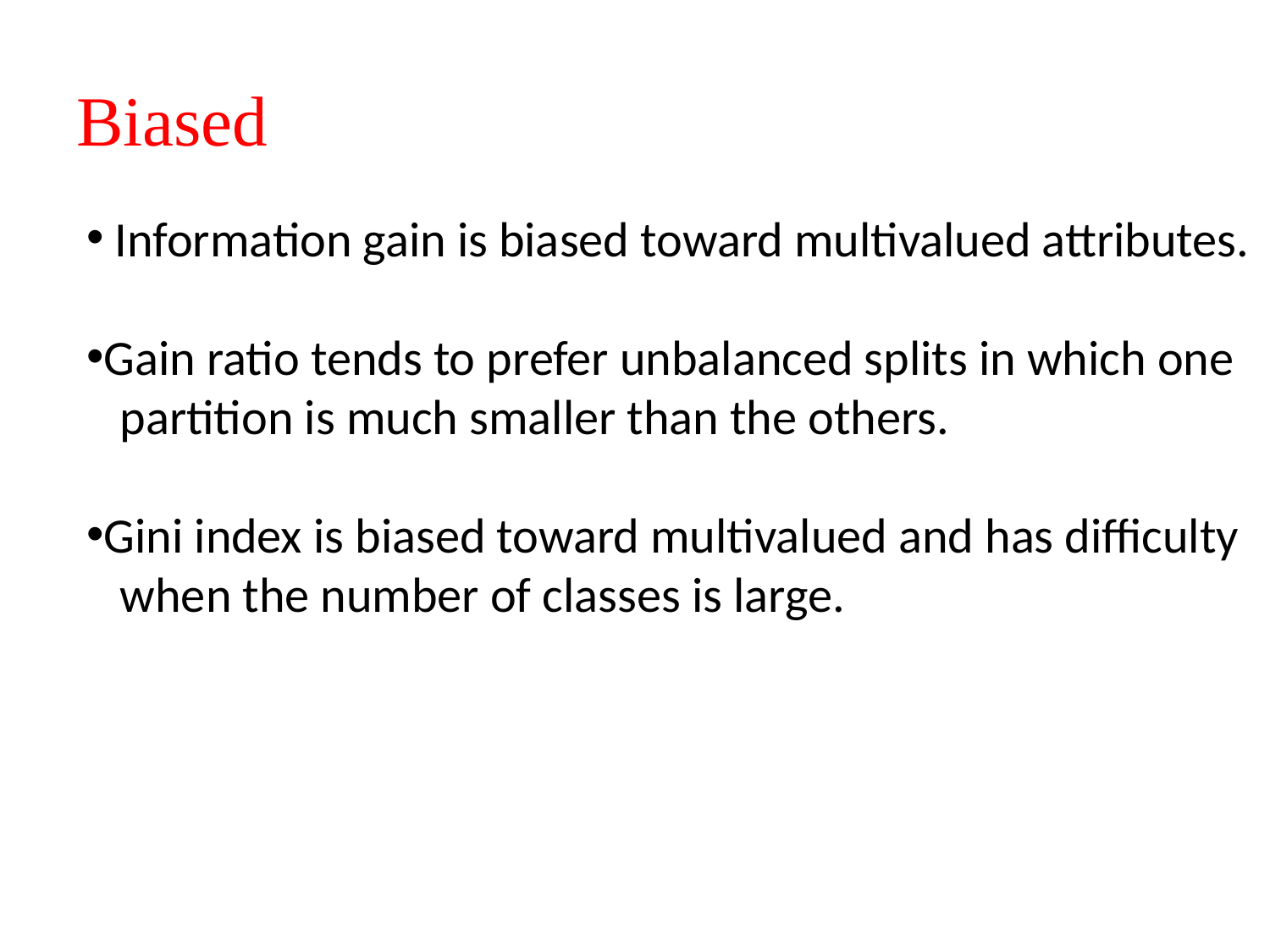

# Biased
 Information gain is biased toward multivalued attributes.

Gain ratio tends to prefer unbalanced splits in which one
   partition is much smaller than the others.

Gini index is biased toward multivalued and has difficulty
   when the number of classes is large.